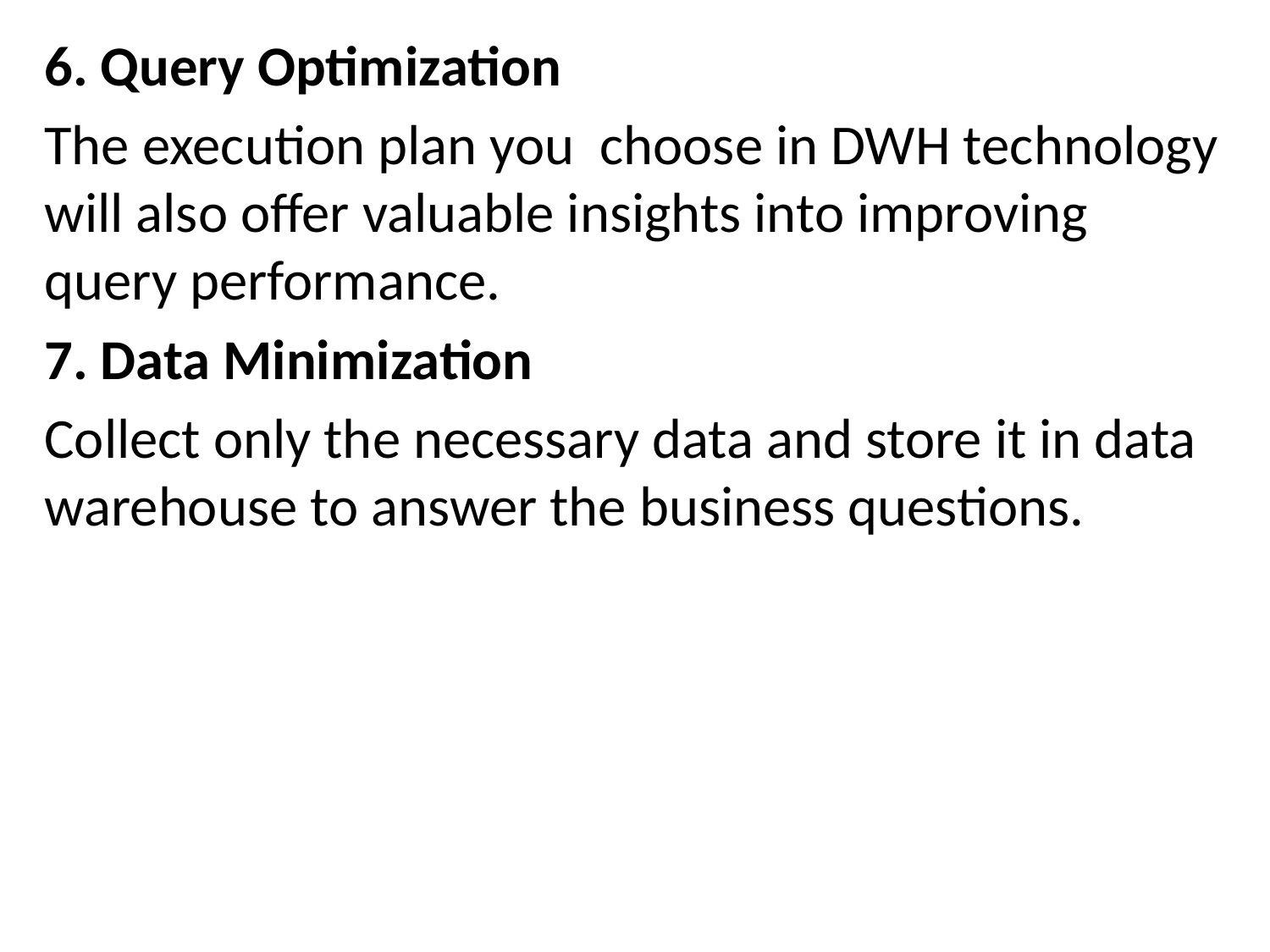

6. Query Optimization
The execution plan you  choose in DWH technology will also offer valuable insights into improving  query performance.
7. Data Minimization
Collect only the necessary data and store it in data warehouse to answer the business questions.